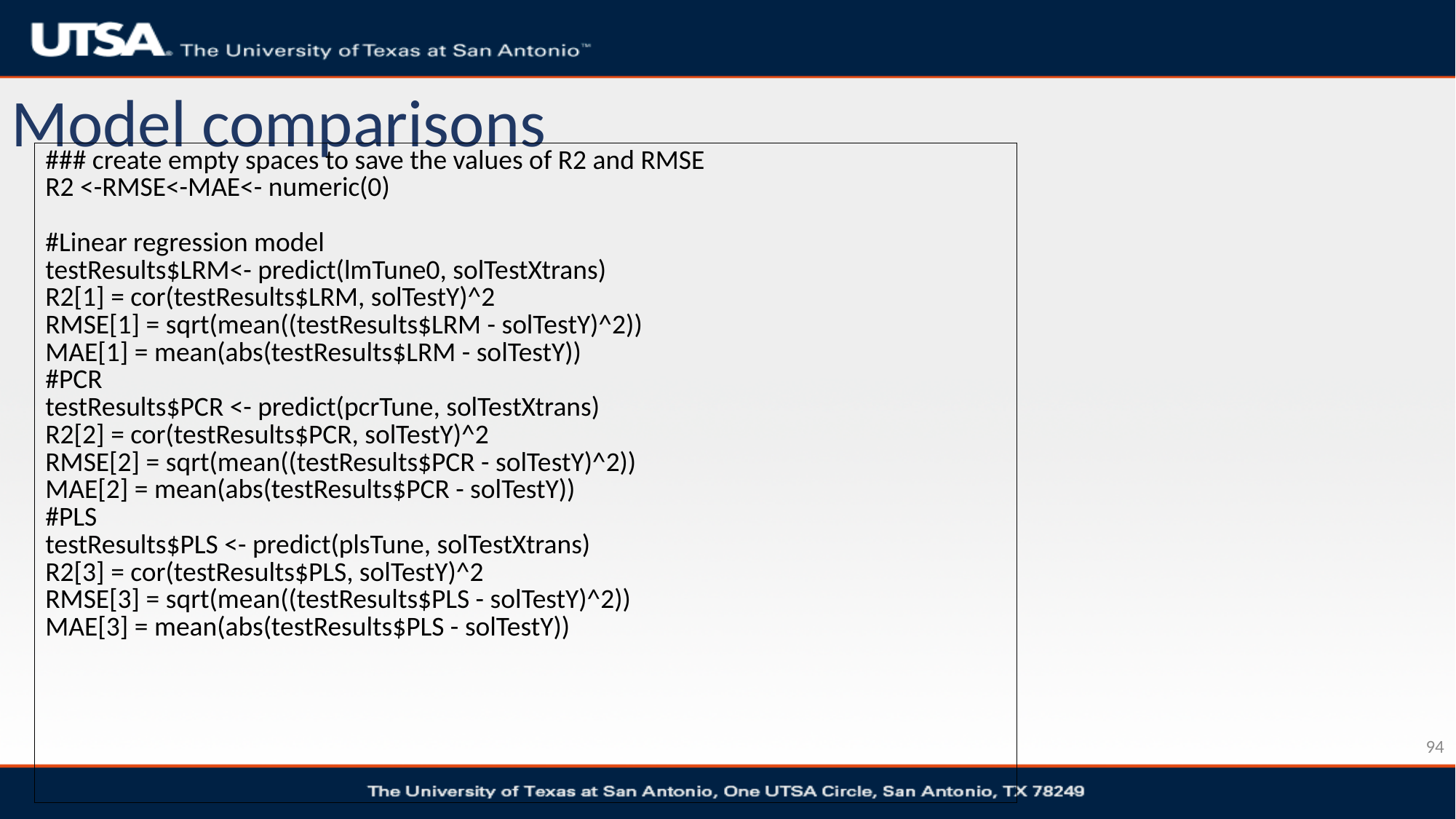

# Model comparisons
| ### create empty spaces to save the values of R2 and RMSE R2 <-RMSE<-MAE<- numeric(0) #Linear regression model testResults$LRM<- predict(lmTune0, solTestXtrans) R2[1] = cor(testResults$LRM, solTestY)^2 RMSE[1] = sqrt(mean((testResults$LRM - solTestY)^2)) MAE[1] = mean(abs(testResults$LRM - solTestY)) #PCR testResults$PCR <- predict(pcrTune, solTestXtrans) R2[2] = cor(testResults$PCR, solTestY)^2 RMSE[2] = sqrt(mean((testResults$PCR - solTestY)^2)) MAE[2] = mean(abs(testResults$PCR - solTestY)) #PLS testResults$PLS <- predict(plsTune, solTestXtrans) R2[3] = cor(testResults$PLS, solTestY)^2 RMSE[3] = sqrt(mean((testResults$PLS - solTestY)^2)) MAE[3] = mean(abs(testResults$PLS - solTestY)) |
| --- |
94